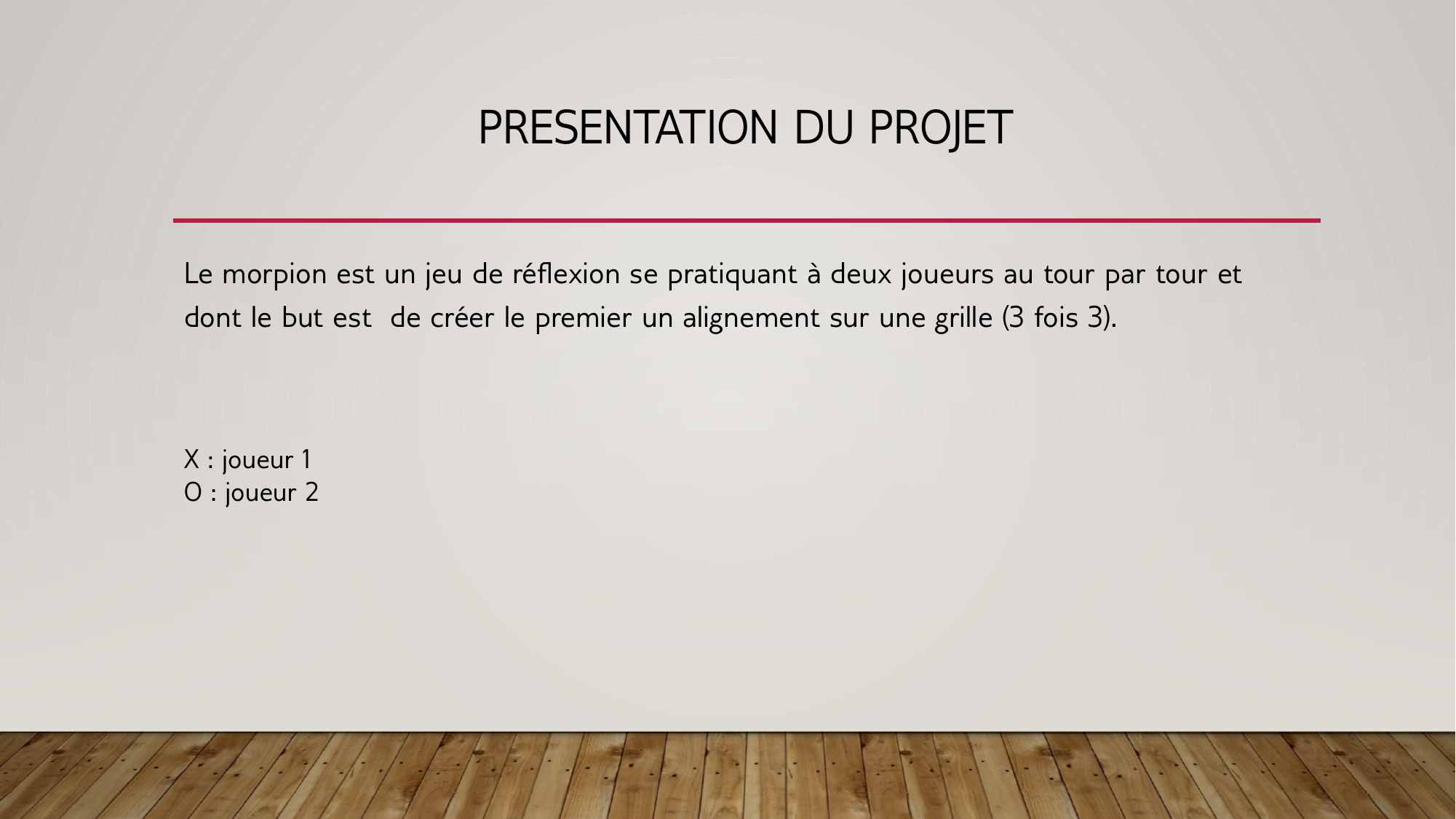

# PRESENTATION DU PROJET
Le morpion est un jeu de réflexion se pratiquant à deux joueurs au tour par tour et dont le but est  de créer le premier un alignement sur une grille (3 fois 3).

X : joueur 1
O : joueur 2